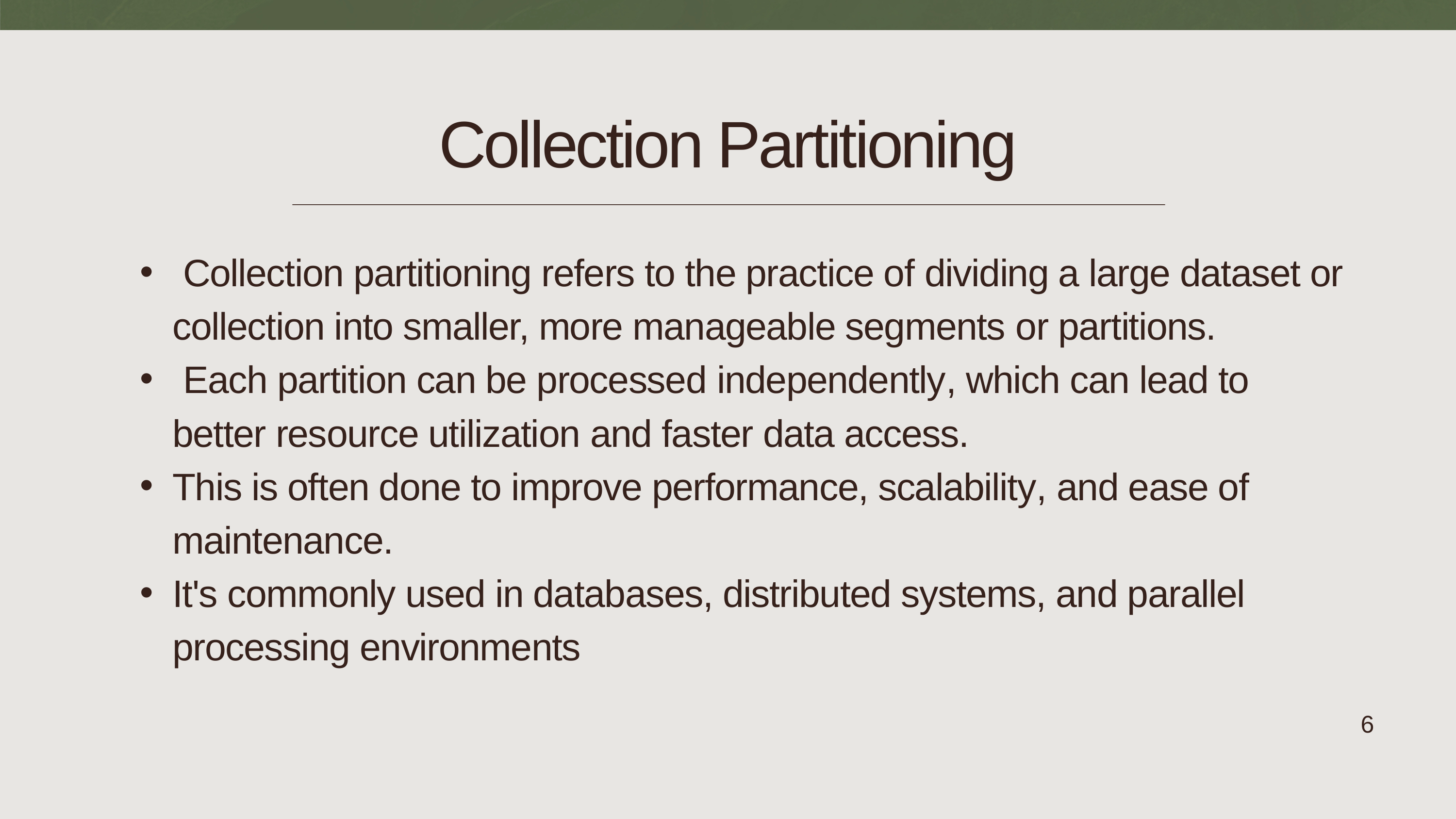

Collection Partitioning

 Collection partitioning refers to the practice of dividing a large dataset or collection into smaller, more manageable segments or partitions.
 Each partition can be processed independently, which can lead to better resource utilization and faster data access.
This is often done to improve performance, scalability, and ease of maintenance.
It's commonly used in databases, distributed systems, and parallel processing environments
6